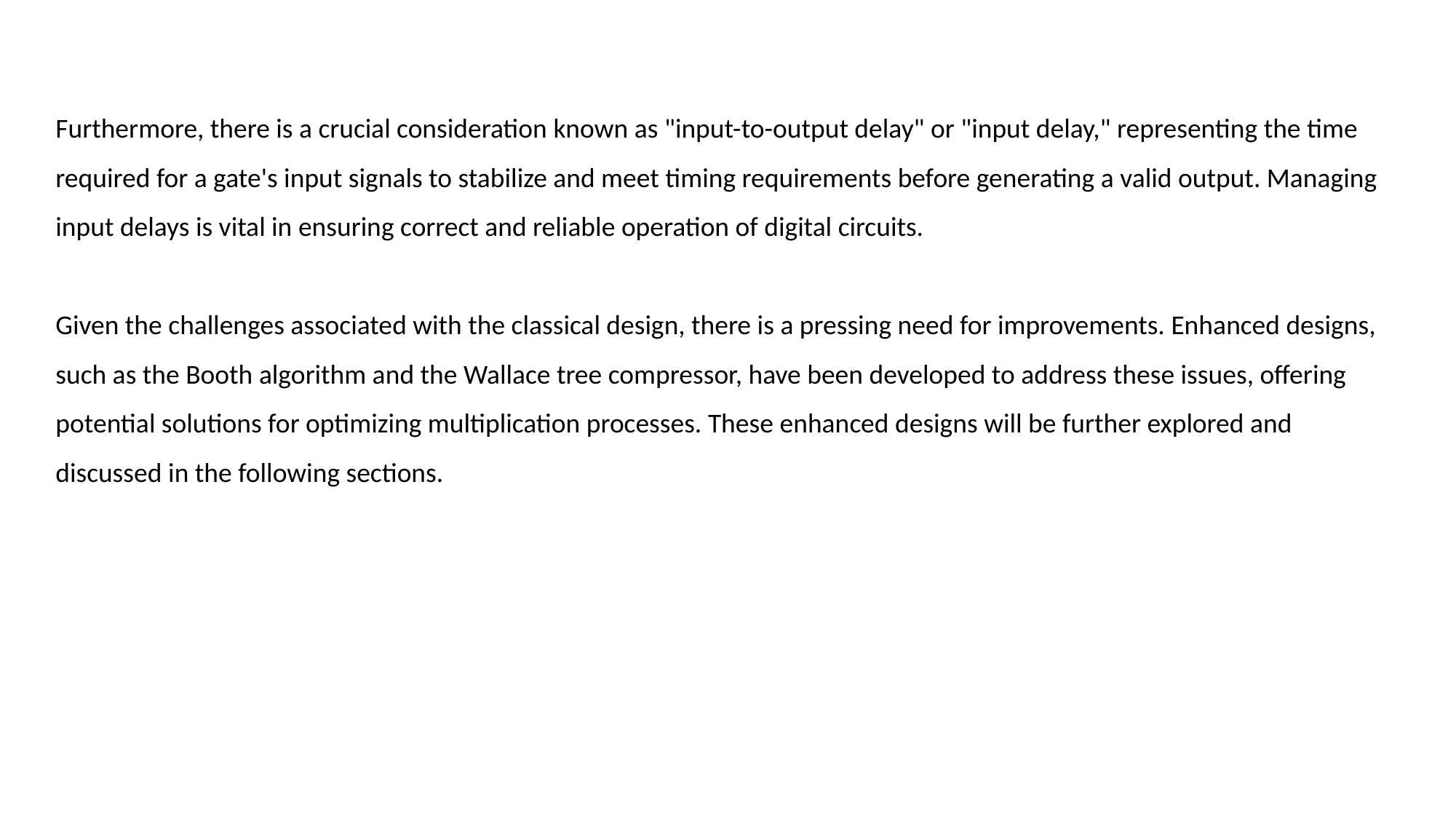

Furthermore, there is a crucial consideration known as "input-to-output delay" or "input delay," representing the time required for a gate's input signals to stabilize and meet timing requirements before generating a valid output. Managing input delays is vital in ensuring correct and reliable operation of digital circuits.

Given the challenges associated with the classical design, there is a pressing need for improvements. Enhanced designs, such as the Booth algorithm and the Wallace tree compressor, have been developed to address these issues, offering potential solutions for optimizing multiplication processes. These enhanced designs will be further explored and discussed in the following sections.